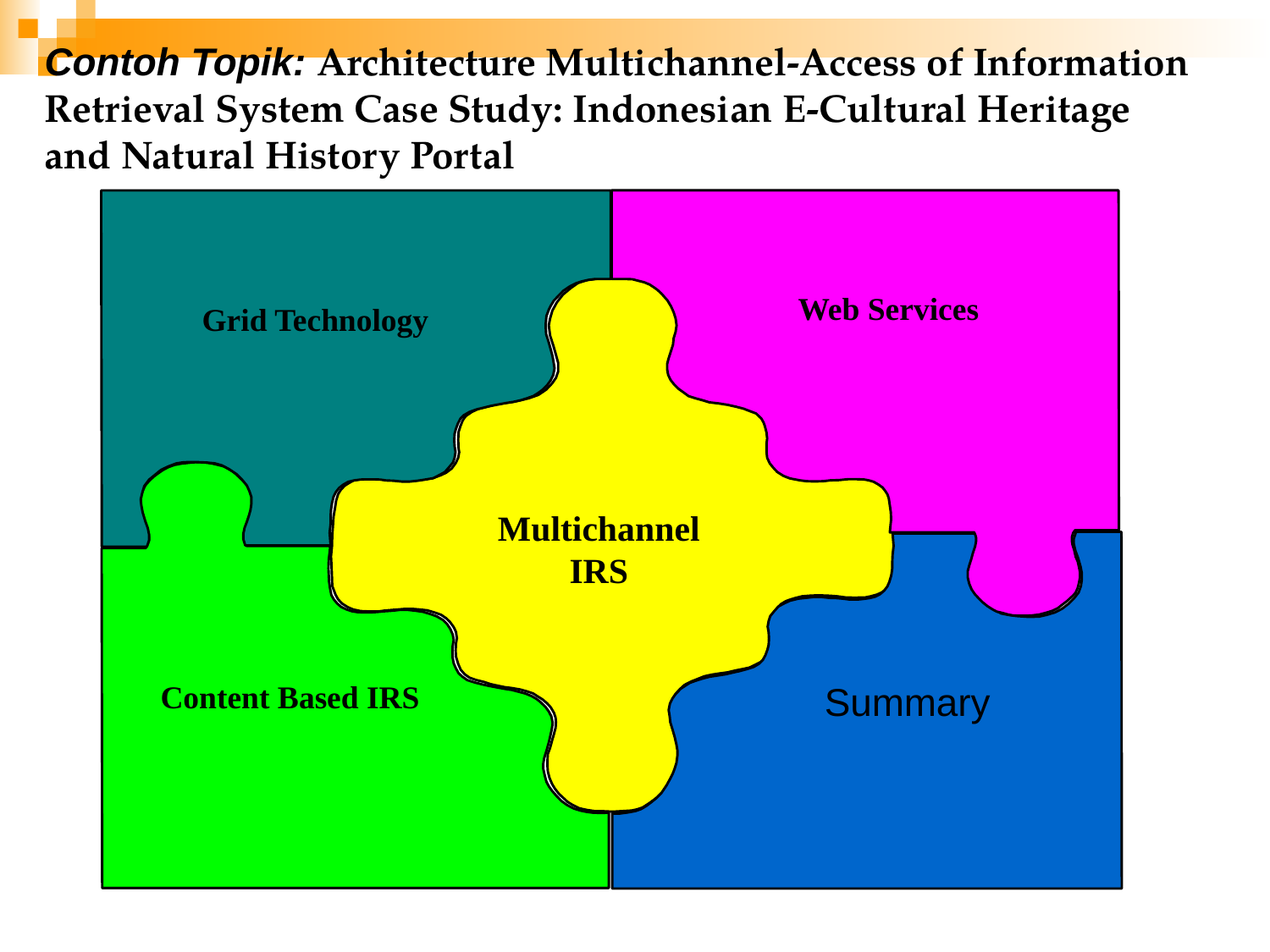

Contoh Topik: Architecture Multichannel-Access of Information Retrieval System Case Study: Indonesian E-Cultural Heritage and Natural History Portal

Web Services
Grid Technology
Multichannel IRS
Content Based IRS
Summary